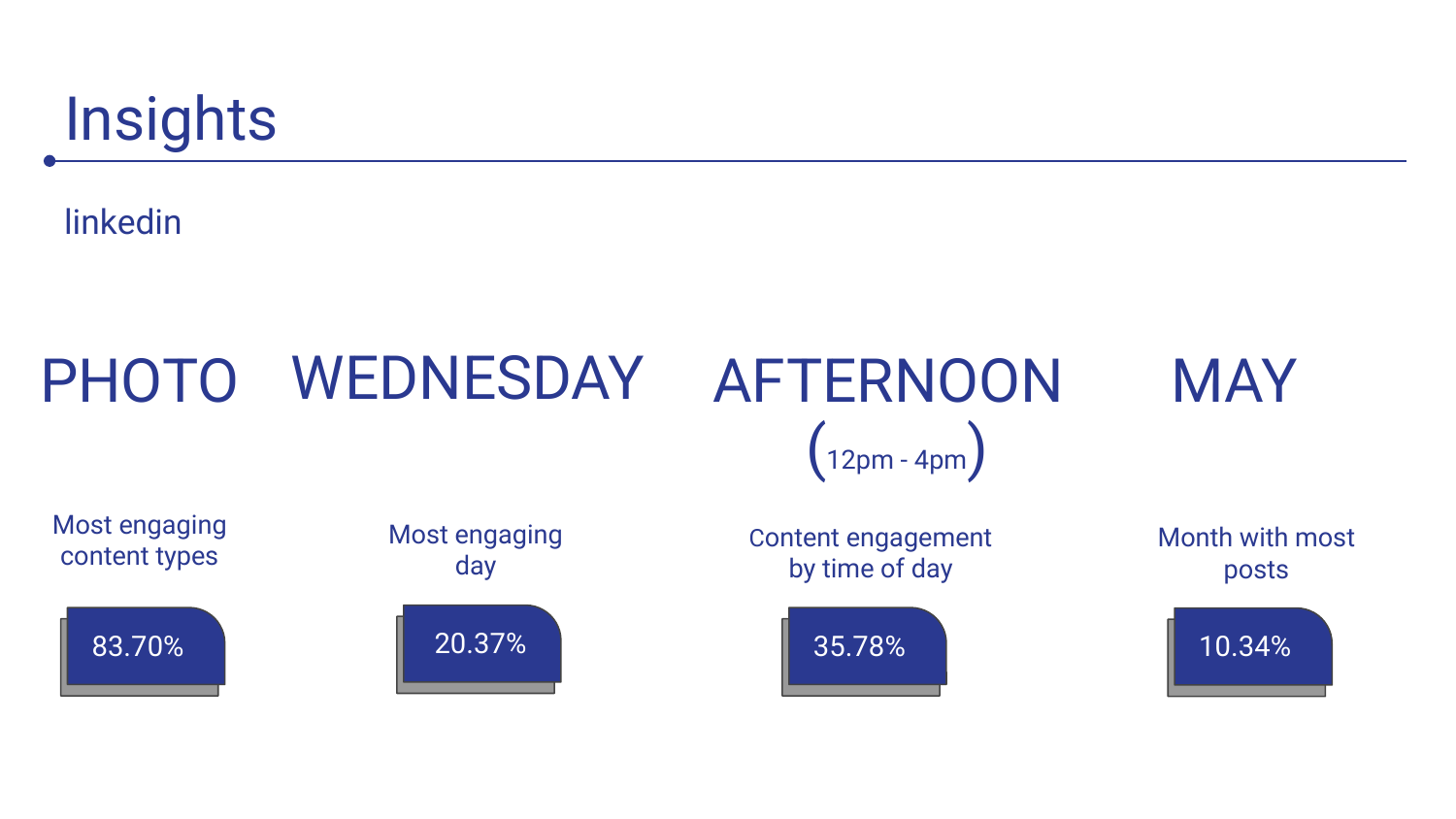

# Insights
linkedin
WEDNESDAY
PHOTO
AFTERNOON
MAY
(12pm - 4pm)
Most engaging
content types
Most engaging day
Content engagement by time of day
Month with most posts

20.37%
35.78%
10.34%
83.70%